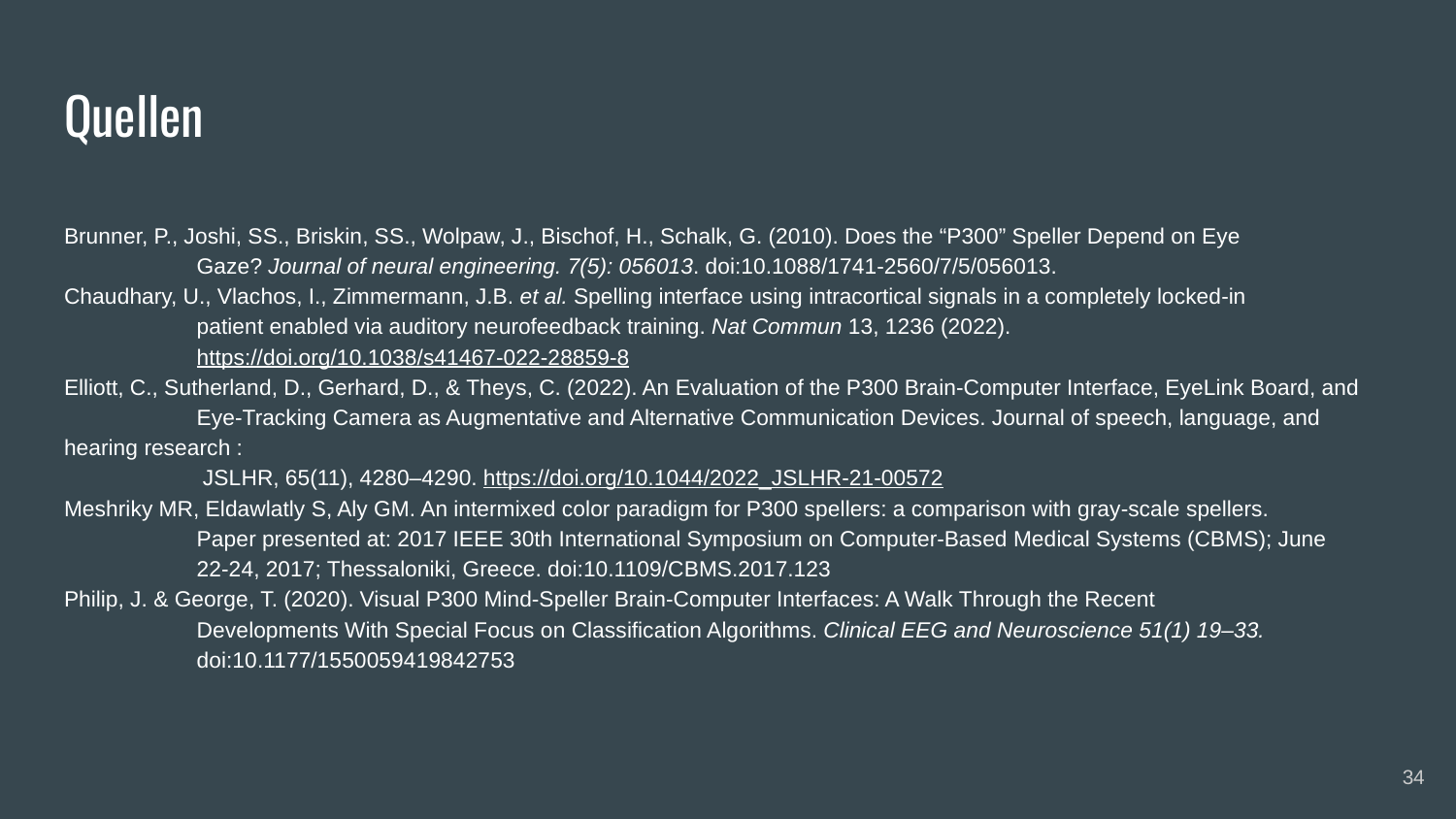

# Quellen
Brunner, P., Joshi, SS., Briskin, SS., Wolpaw, J., Bischof, H., Schalk, G. (2010). Does the “P300” Speller Depend on Eye
	Gaze? Journal of neural engineering. 7(5): 056013. doi:10.1088/1741-2560/7/5/056013.
Chaudhary, U., Vlachos, I., Zimmermann, J.B. et al. Spelling interface using intracortical signals in a completely locked-in
	patient enabled via auditory neurofeedback training. Nat Commun 13, 1236 (2022).
 	https://doi.org/10.1038/s41467-022-28859-8
Elliott, C., Sutherland, D., Gerhard, D., & Theys, C. (2022). An Evaluation of the P300 Brain-Computer Interface, EyeLink Board, and
 	Eye-Tracking Camera as Augmentative and Alternative Communication Devices. Journal of speech, language, and hearing research :
 	 JSLHR, 65(11), 4280–4290. https://doi.org/10.1044/2022_JSLHR-21-00572
Meshriky MR, Eldawlatly S, Aly GM. An intermixed color paradigm for P300 spellers: a comparison with gray-scale spellers.
	Paper presented at: 2017 IEEE 30th International Symposium on Computer-Based Medical Systems (CBMS); June
	22-24, 2017; Thessaloniki, Greece. doi:10.1109/CBMS.2017.123
Philip, J. & George, T. (2020). Visual P300 Mind-Speller Brain-Computer Interfaces: A Walk Through the Recent
 	Developments With Special Focus on Classification Algorithms. Clinical EEG and Neuroscience 51(1) 19–33.
 	doi:10.1177/1550059419842753
34